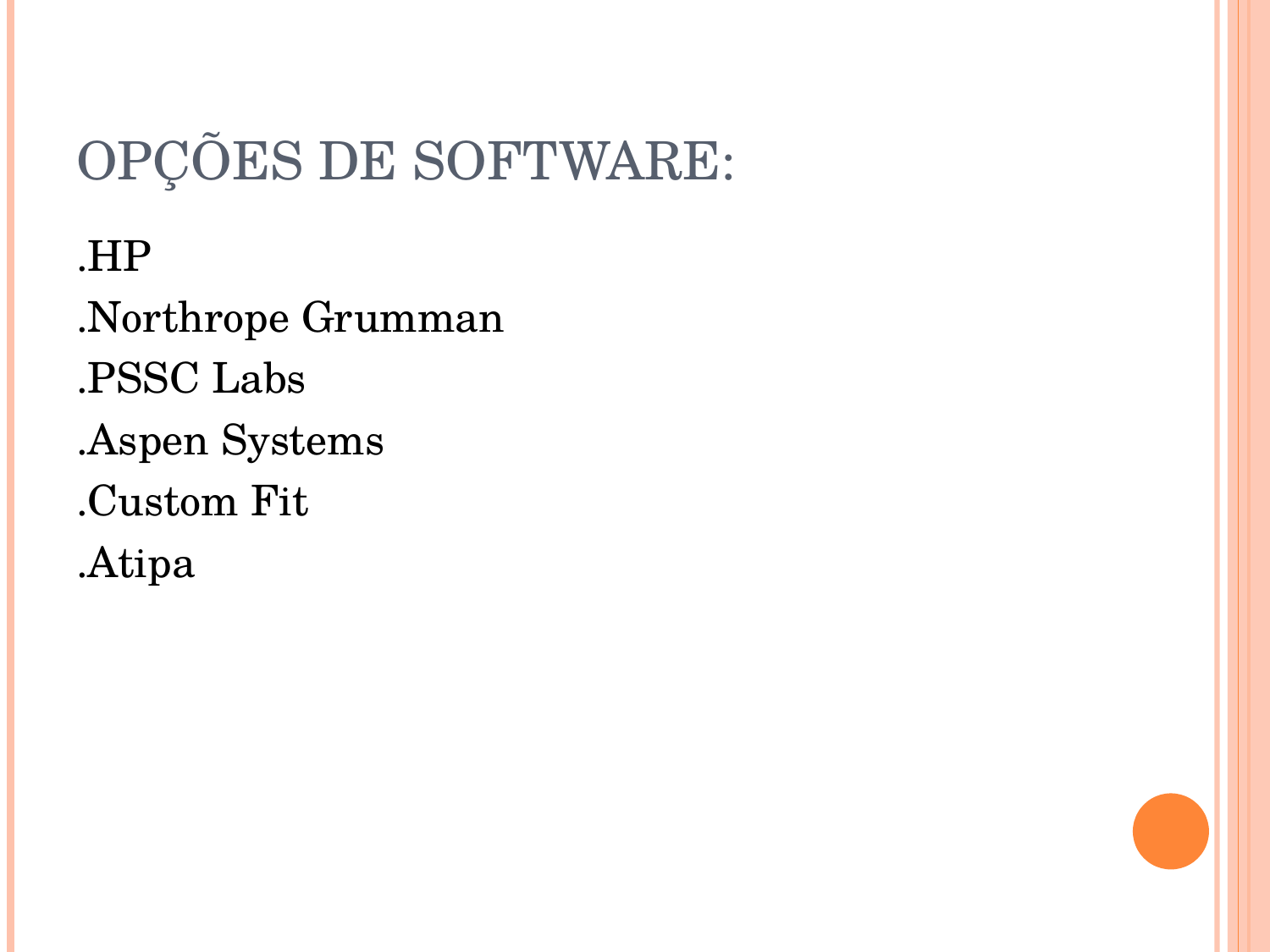

# Opções de software:
.HP
.Northrope Grumman
.PSSC Labs
.Aspen Systems
.Custom Fit
.Atipa